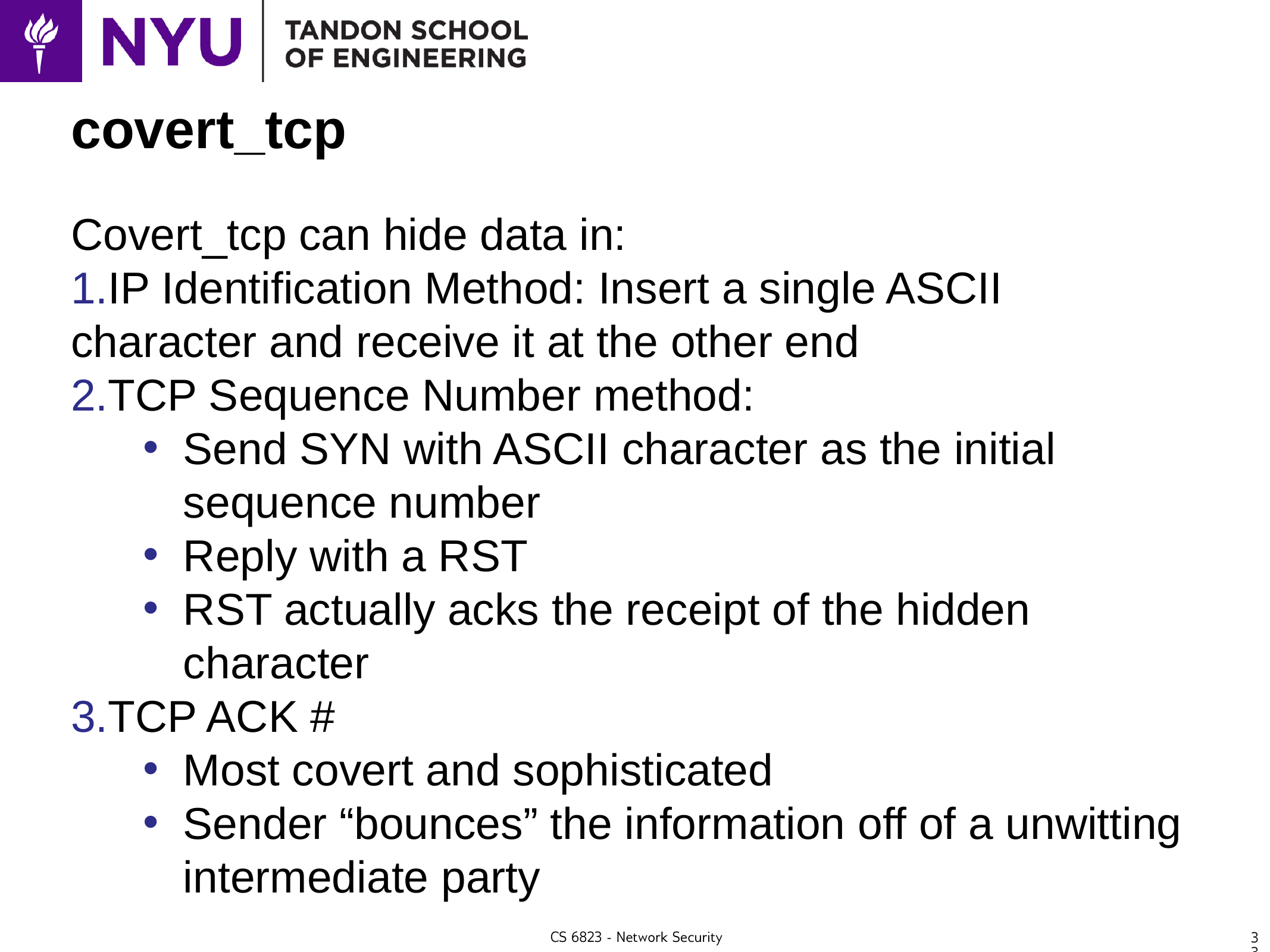

# covert_tcp
Covert_tcp can hide data in:
IP Identification Method: Insert a single ASCII character and receive it at the other end
TCP Sequence Number method:
Send SYN with ASCII character as the initial sequence number
Reply with a RST
RST actually acks the receipt of the hidden character
TCP ACK #
Most covert and sophisticated
Sender “bounces” the information off of a unwitting intermediate party
33